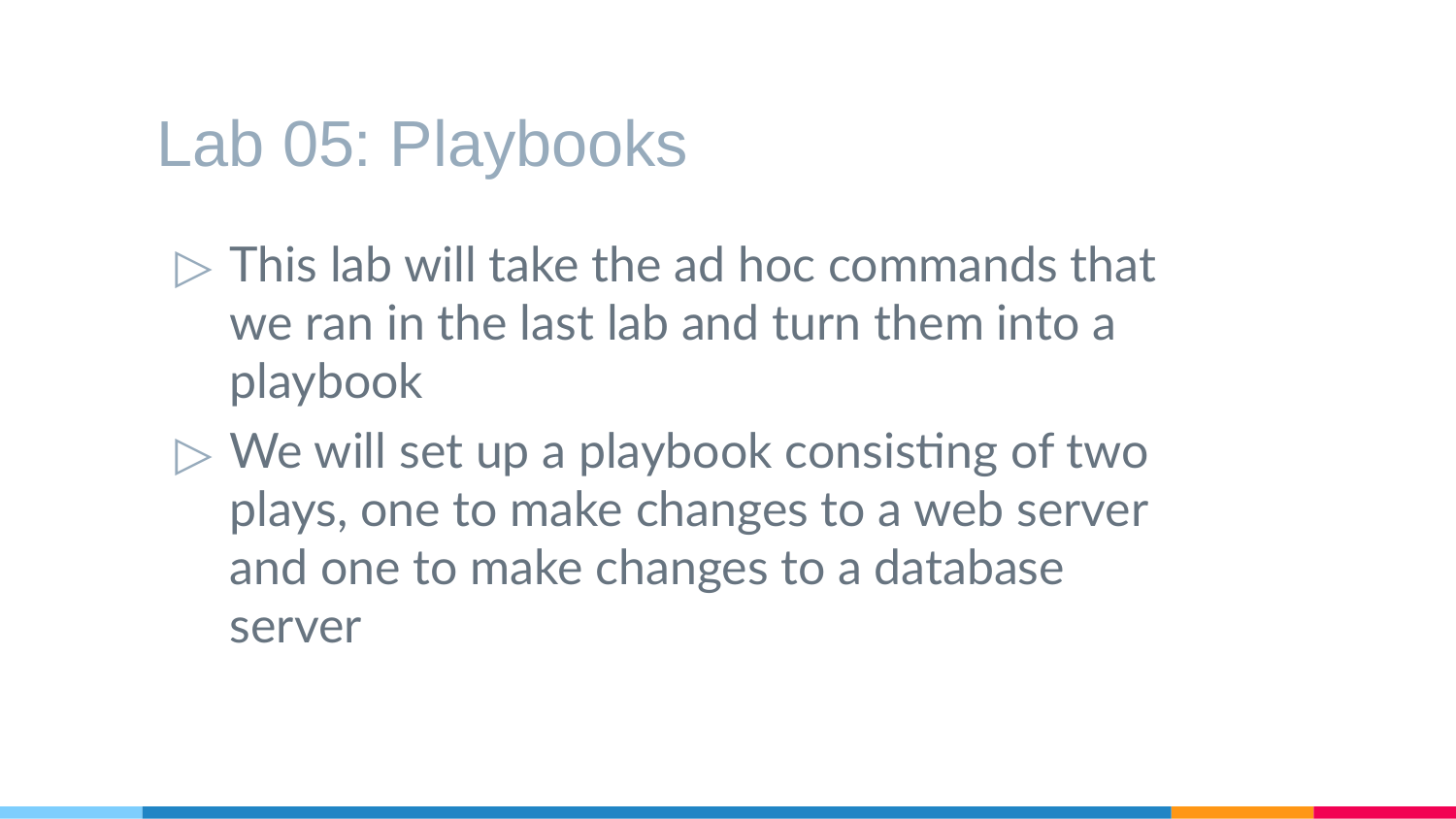

# Lab 05: Playbooks
This lab will take the ad hoc commands that we ran in the last lab and turn them into a playbook
We will set up a playbook consisting of two plays, one to make changes to a web server and one to make changes to a database server